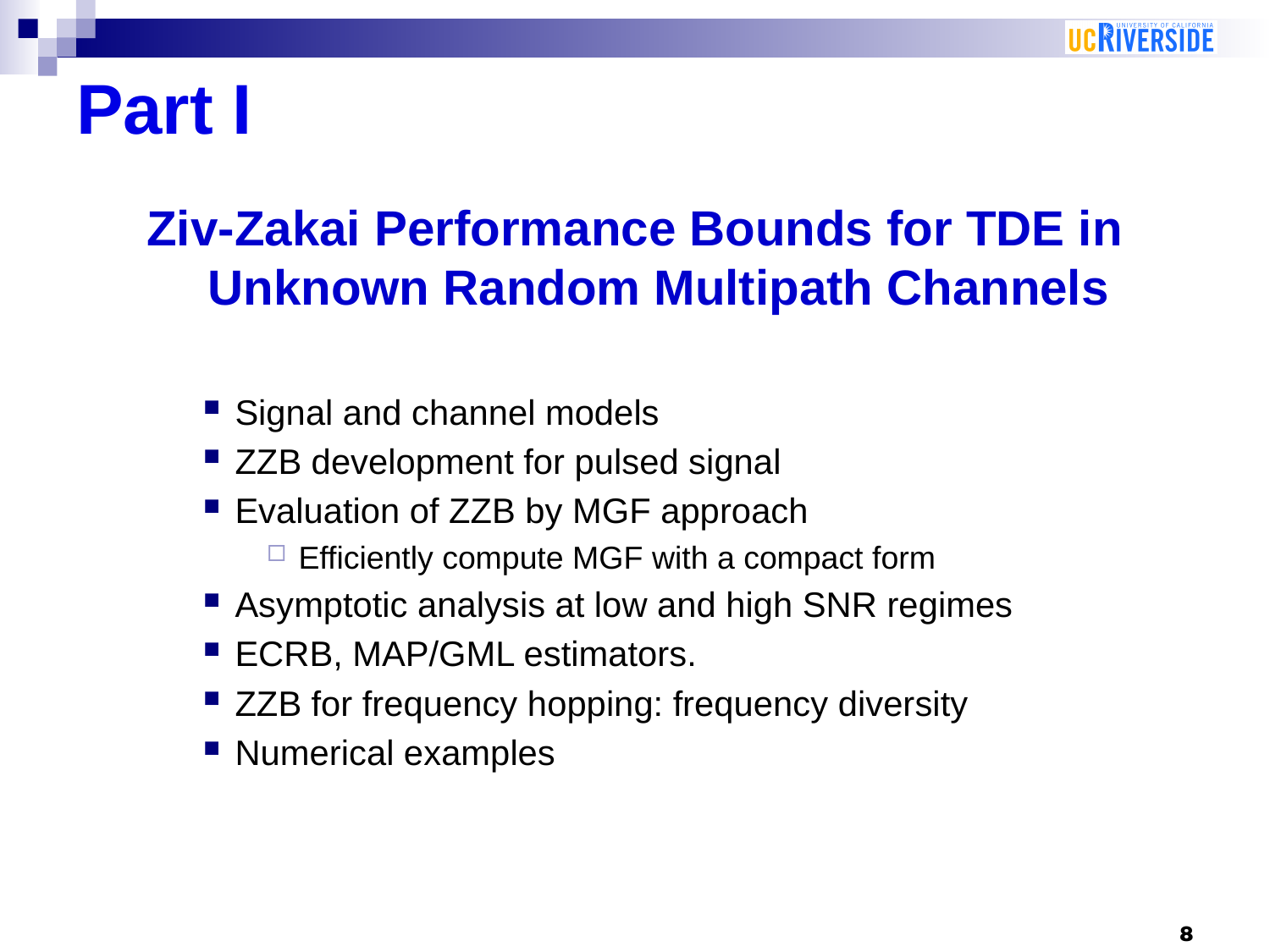

# Part I
Ziv-Zakai Performance Bounds for TDE in Unknown Random Multipath Channels

Signal and channel models
ZZB development for pulsed signal
Evaluation of ZZB by MGF approach
Efficiently compute MGF with a compact form
Asymptotic analysis at low and high SNR regimes
ECRB, MAP/GML estimators.
ZZB for frequency hopping: frequency diversity
Numerical examples
8